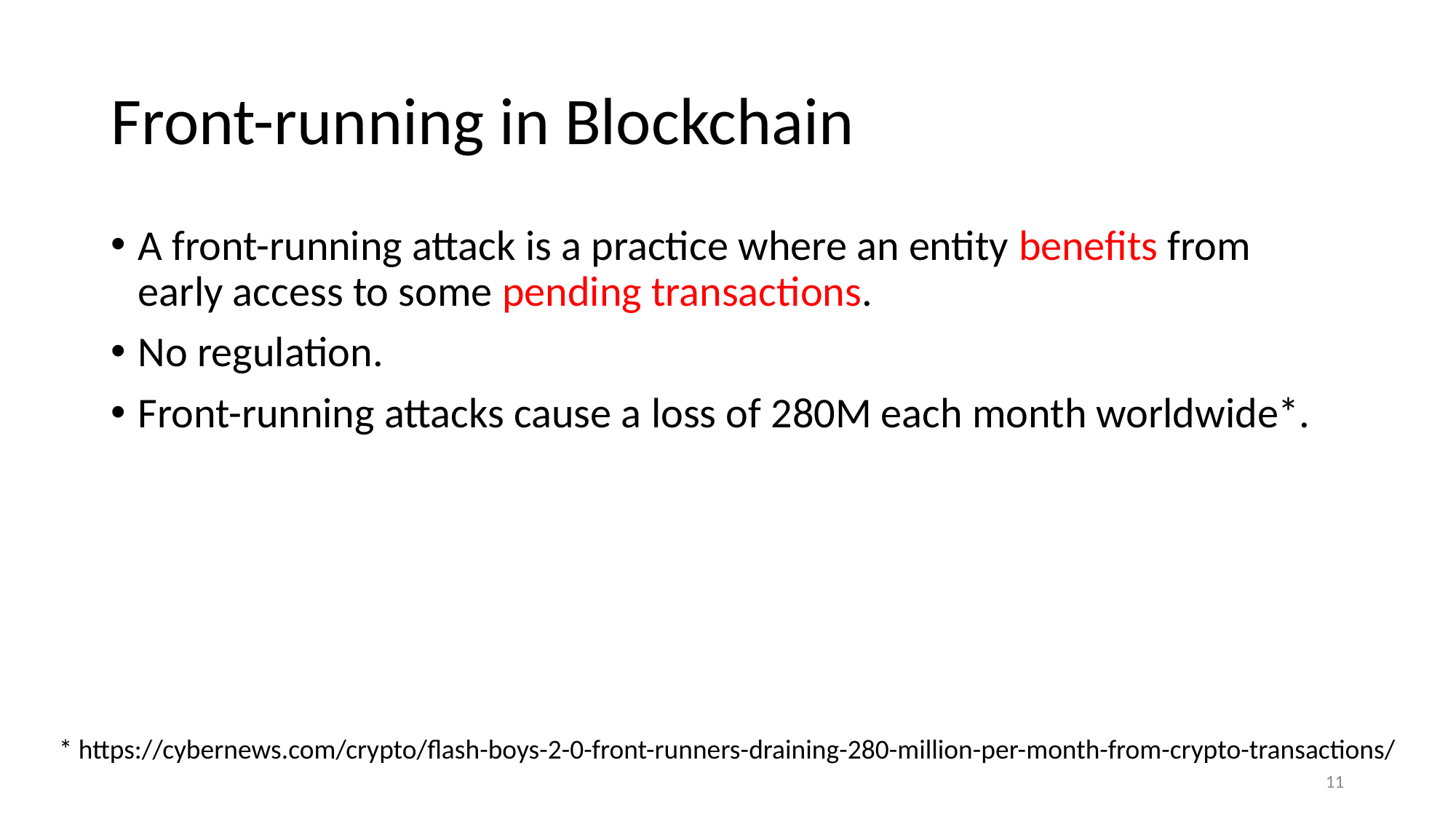

# Front-running in Blockchain
A front-running attack is a practice where an entity benefits from early access to some pending transactions.
No regulation.
Front-running attacks cause a loss of 280M each month worldwide*.

* https://cybernews.com/crypto/flash-boys-2-0-front-runners-draining-280-million-per-month-from-crypto-transactions/
11